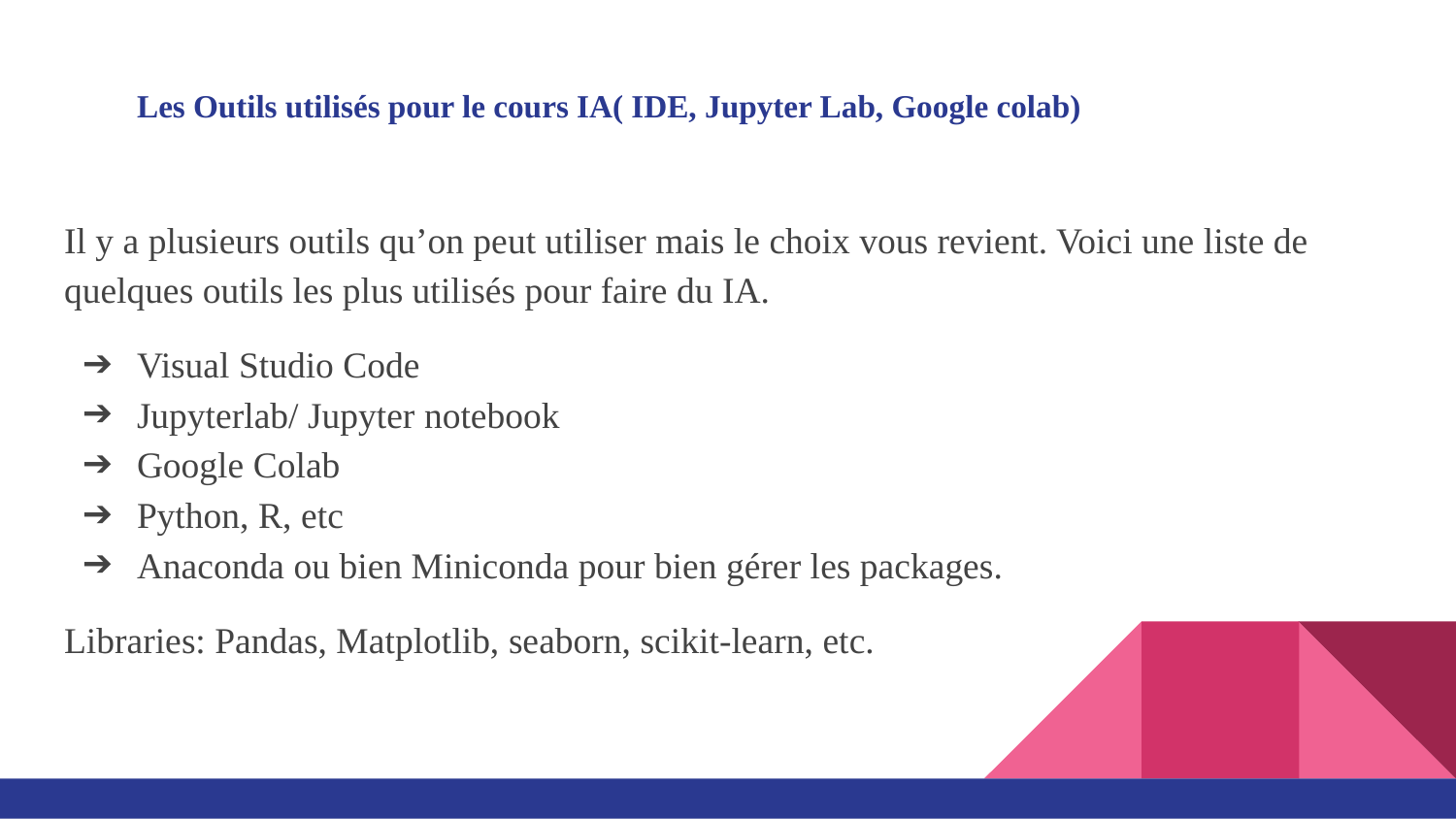

# Les Outils utilisés pour le cours IA( IDE, Jupyter Lab, Google colab)
Il y a plusieurs outils qu’on peut utiliser mais le choix vous revient. Voici une liste de quelques outils les plus utilisés pour faire du IA.
Visual Studio Code
Jupyterlab/ Jupyter notebook
Google Colab
Python, R, etc
Anaconda ou bien Miniconda pour bien gérer les packages.
Libraries: Pandas, Matplotlib, seaborn, scikit-learn, etc.